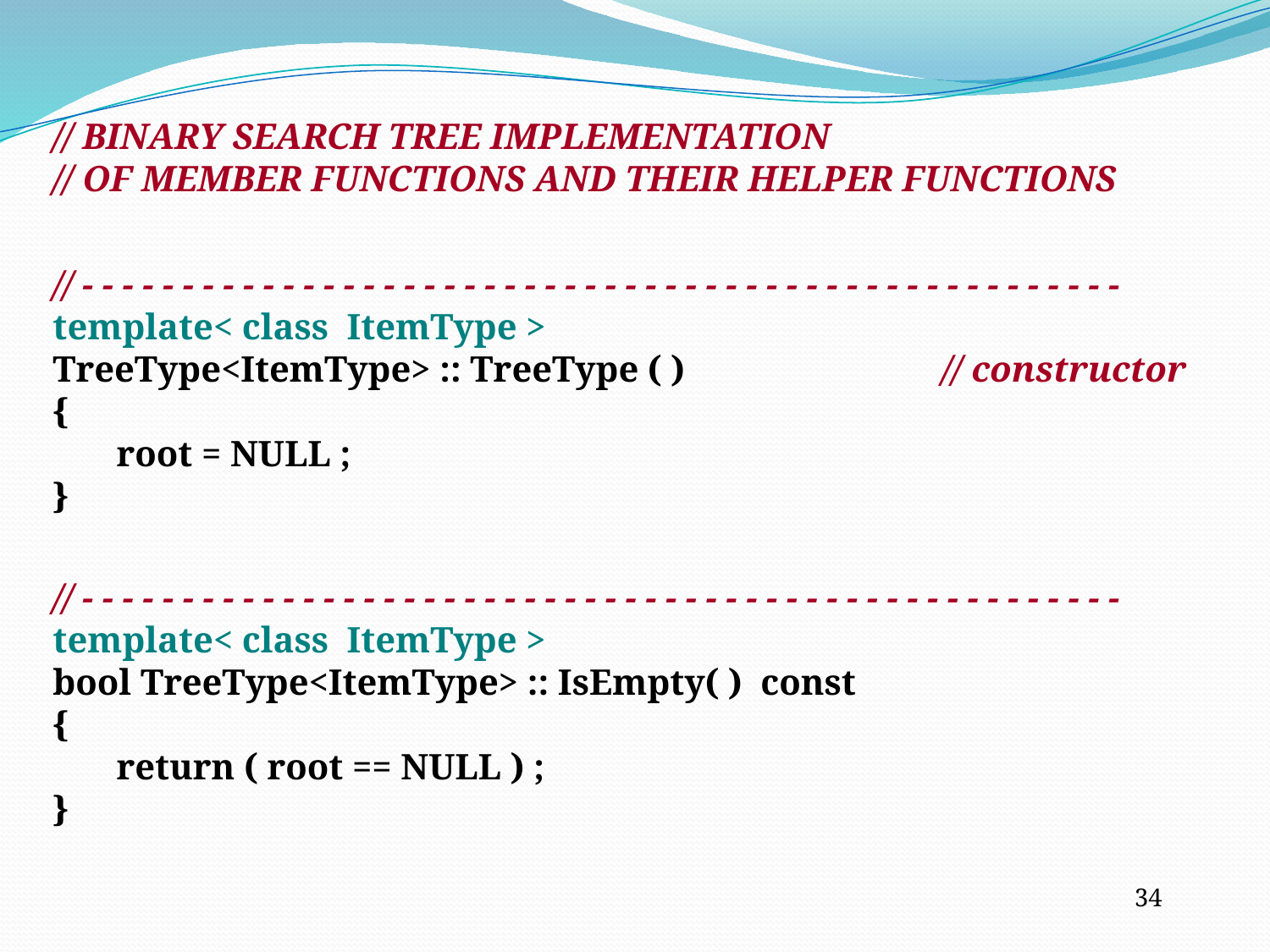

// BINARY SEARCH TREE IMPLEMENTATION
// OF MEMBER FUNCTIONS AND THEIR HELPER FUNCTIONS

// - - - - - - - - - - - - - - - - - - - - - - - - - - - - - - - - - - - - - - - - - - - - - - - - - - - - template< class  ItemType >
TreeType<ItemType> :: TreeType ( ) 	    	// constructor
{
       root = NULL ;
}

// - - - - - - - - - - - - - - - - - - - - - - - - - - - - - - - - - - - - - - - - - - - - - - - - - - - -
template< class  ItemType >
bool TreeType<ItemType> :: IsEmpty( )  const
{
       return ( root == NULL ) ;
}

34